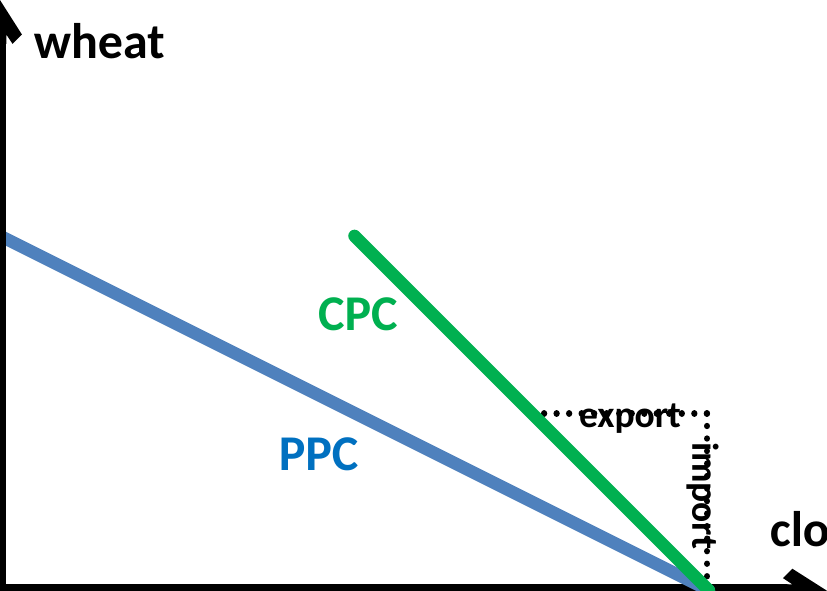

wheat
20
CPC
export
PPC
import
cloth
40